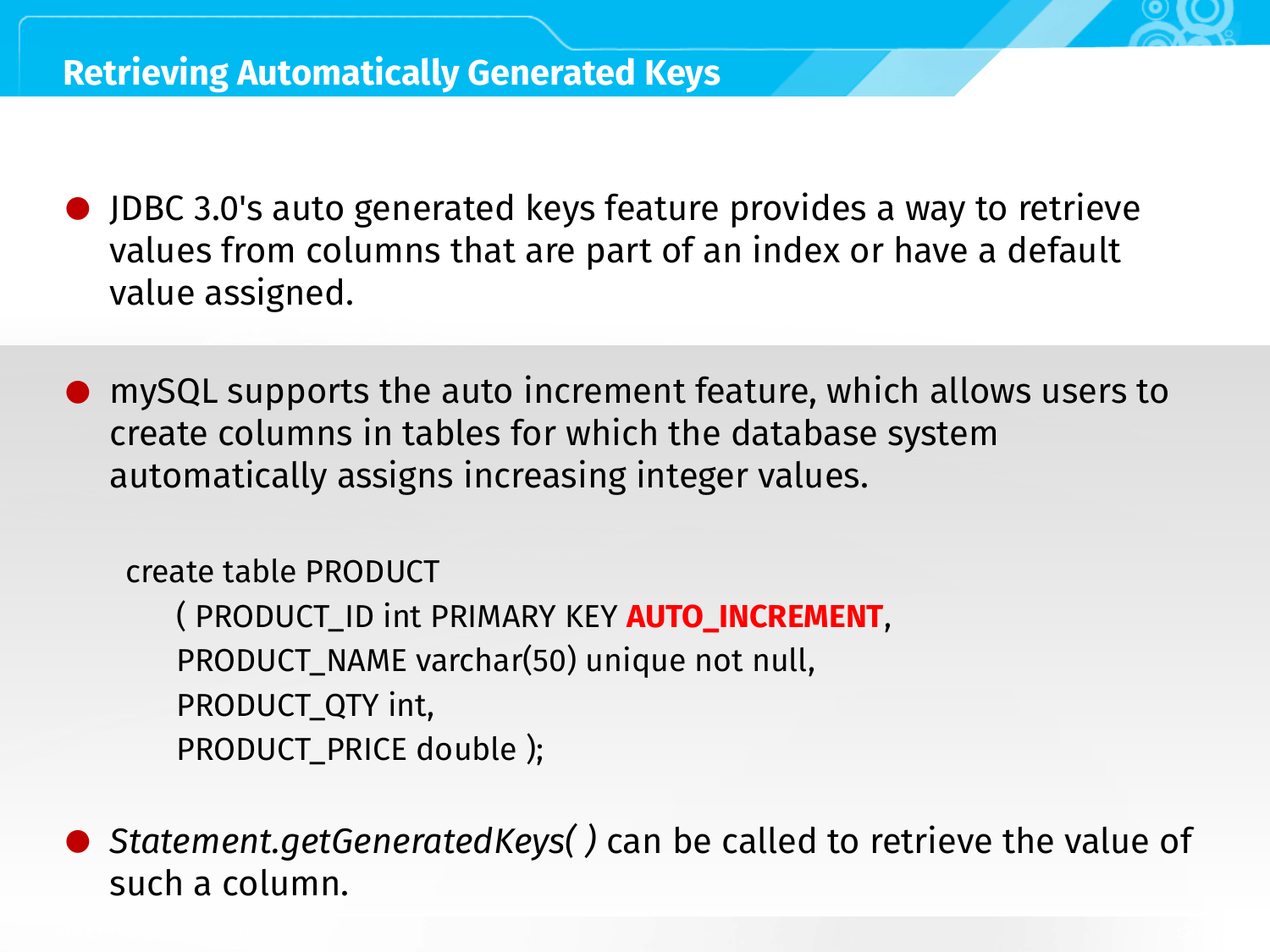

# Retrieving Automatically Generated Keys
JDBC 3.0's auto generated keys feature provides a way to retrieve values from columns that are part of an index or have a default value assigned.

mySQL supports the auto increment feature, which allows users to create columns in tables for which the database system automatically assigns increasing integer values.

create table PRODUCT
      ( PRODUCT_ID int PRIMARY KEY AUTO_INCREMENT,
      PRODUCT_NAME varchar(50) unique not null,
      PRODUCT_QTY int,
      PRODUCT_PRICE double );

Statement.getGeneratedKeys( ) can be called to retrieve the value of such a column.